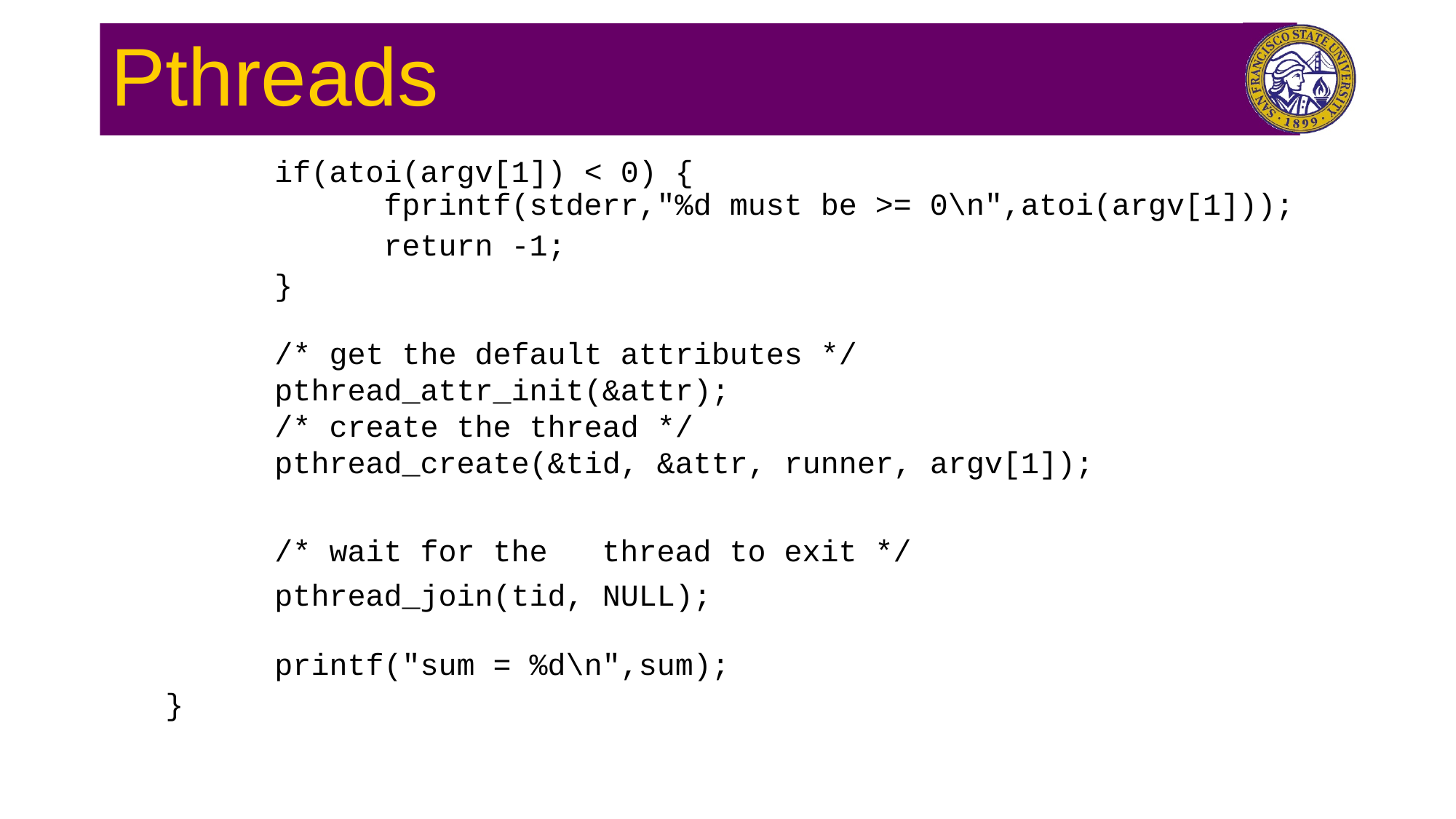

# Pthreads
	if(atoi(argv[1]) < 0) {
		fprintf(stderr,"%d must be >= 0\n",atoi(argv[1]));
		return -1;
	}

	/* get the default attributes */
	pthread_attr_init(&attr);
	/* create the thread */
	pthread_create(&tid, &attr, runner, argv[1]);

	/* wait for the 	thread to exit */
	pthread_join(tid, NULL);

	printf("sum = %d\n",sum);
}